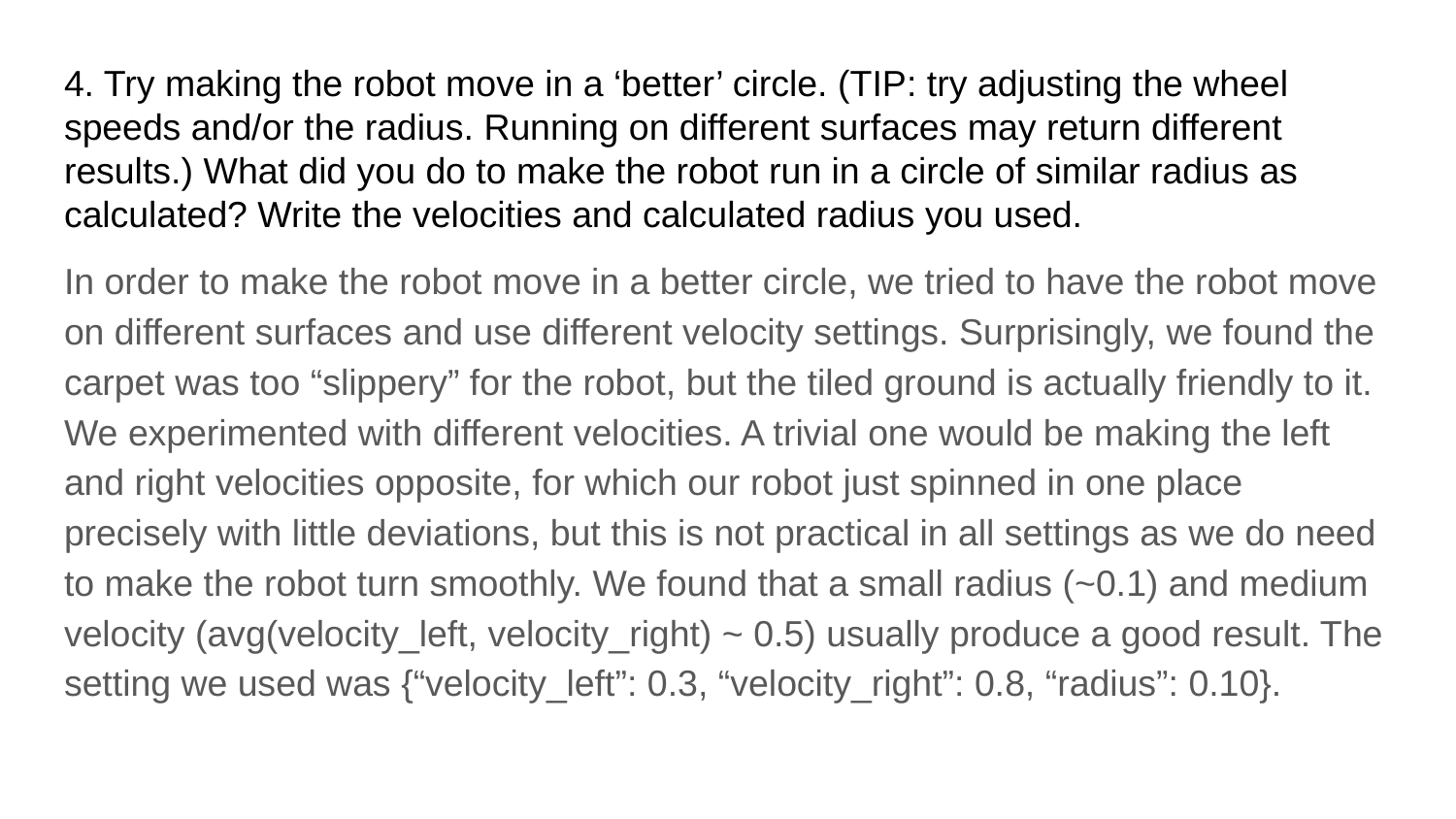

# 4. Try making the robot move in a ‘better’ circle. (TIP: try adjusting the wheel speeds and/or the radius. Running on different surfaces may return different results.) What did you do to make the robot run in a circle of similar radius as calculated? Write the velocities and calculated radius you used.
In order to make the robot move in a better circle, we tried to have the robot move on different surfaces and use different velocity settings. Surprisingly, we found the carpet was too “slippery” for the robot, but the tiled ground is actually friendly to it. We experimented with different velocities. A trivial one would be making the left and right velocities opposite, for which our robot just spinned in one place precisely with little deviations, but this is not practical in all settings as we do need to make the robot turn smoothly. We found that a small radius (~0.1) and medium velocity (avg(velocity_left, velocity_right) ~ 0.5) usually produce a good result. The setting we used was {“velocity_left”: 0.3, “velocity_right”: 0.8, “radius”: 0.10}.